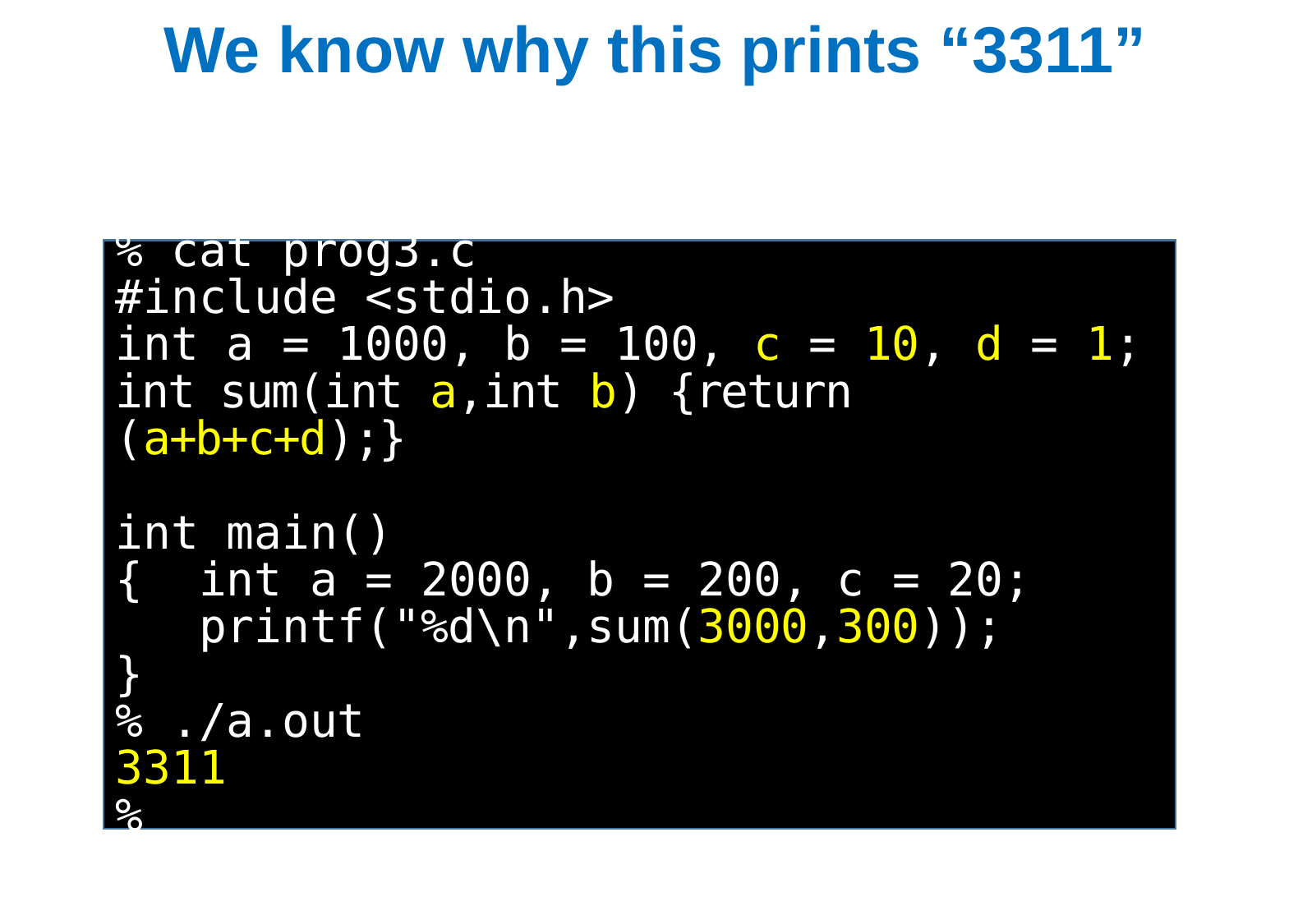

We know why this prints “3311”
% cat prog3.c
#include <stdio.h>
int a = 1000, b = 100, c = 10, d = 1;
int sum(int a,int b) {return (a+b+c+d);}

int main()
{  int a = 2000, b = 200, c = 20;
   printf("%d\n",sum(3000,300));
}
% ./a.out
3311
%